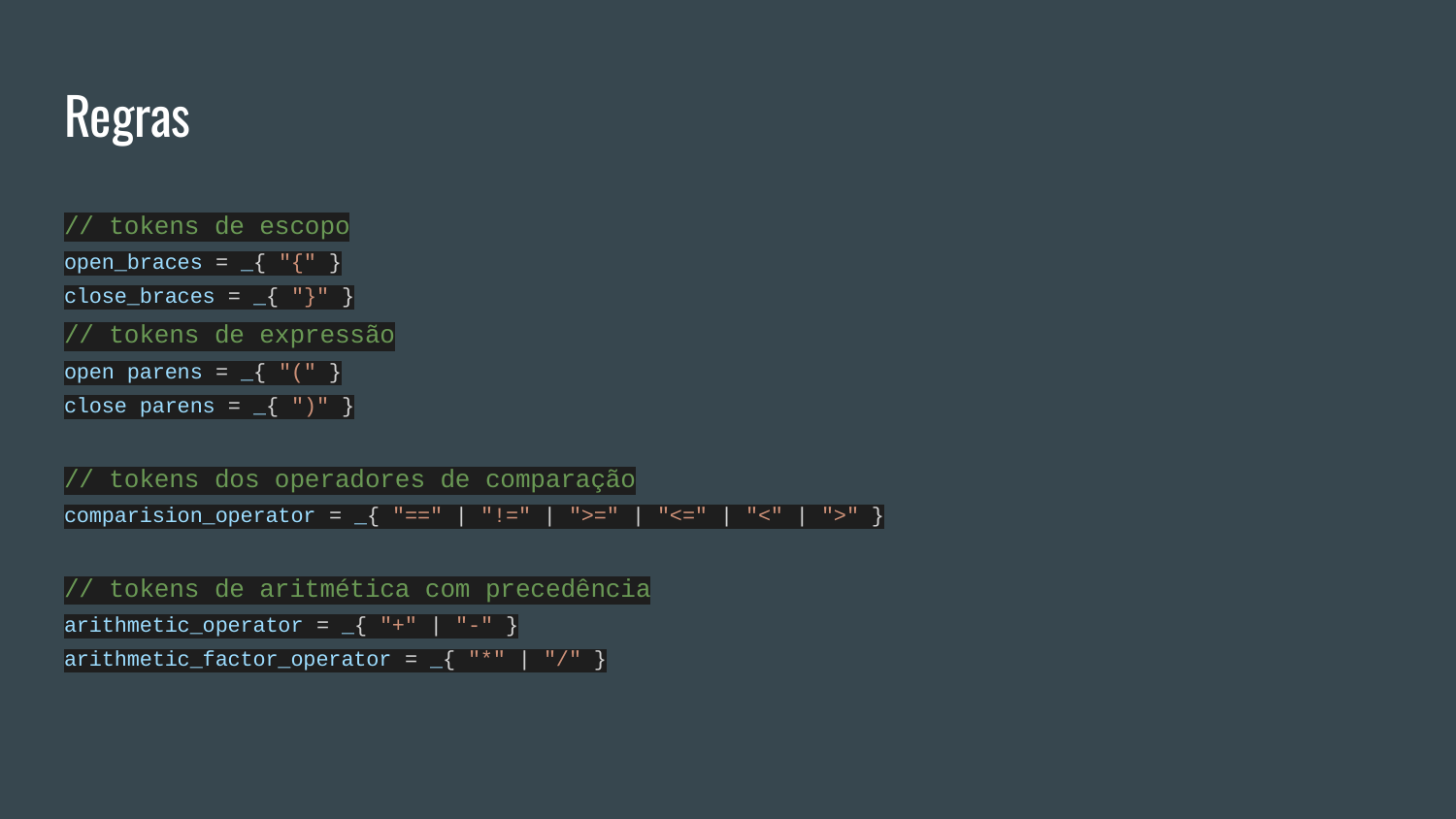

# Regras
// tokens de escopo
open_braces = _{ "{" }
close_braces = _{ "}" }
// tokens de expressão
open parens = _{ "(" }
close parens = _{ ")" }

// tokens dos operadores de comparação
comparision_operator = _{ "==" | "!=" | ">=" | "<=" | "<" | ">" }

// tokens de aritmética com precedência
arithmetic_operator = _{ "+" | "-" }
arithmetic_factor_operator = _{ "*" | "/" }